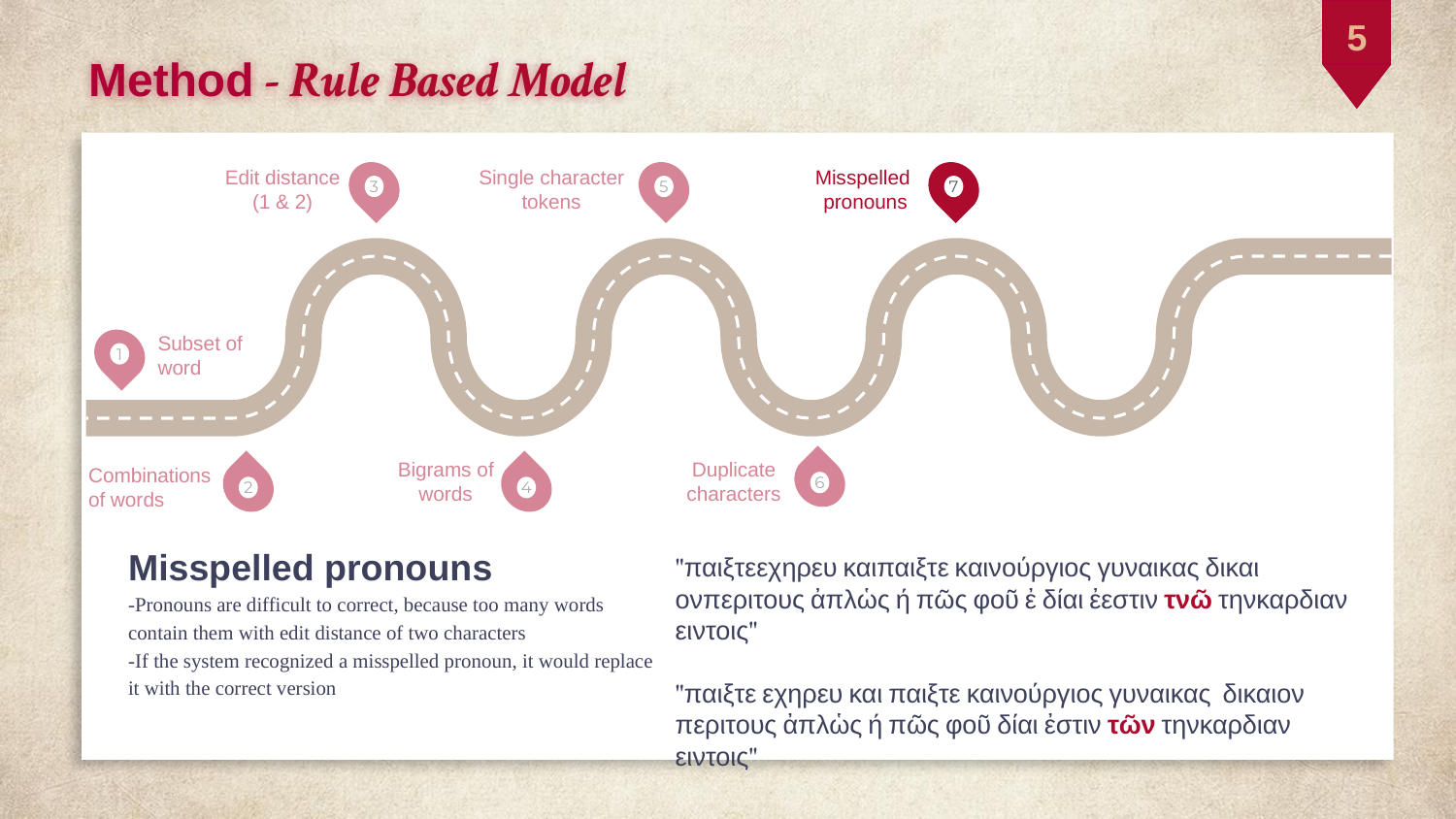

5

Method - Rule Based Model

3

5

7
Edit distance
(1 & 2)
Misspelled
 pronouns
Single character tokens

Subset of
word

1

Duplicate characters
Bigrams of
words

6

Combinations
of words

2

4
Misspelled pronouns
-Pronouns are difficult to correct, because too many words contain them with edit distance of two characters
-If the system recognized a misspelled pronoun, it would replace it with the correct version

"παιξτεεχηρευ καιπαιξτε καινούργιος γυναικας δικαι ονπεριτους ἀπλὡς ή πῶς φοῦ ἐ δίαι ἐεστιν τνῶ τηνκαρδιαν ειντοις"

"παιξτε εχηρευ και παιξτε καινούργιος γυναικας  δικαιον περιτους ἀπλὡς ή πῶς φοῦ δίαι ἐστιν τῶν τηνκαρδιαν ειντοις"